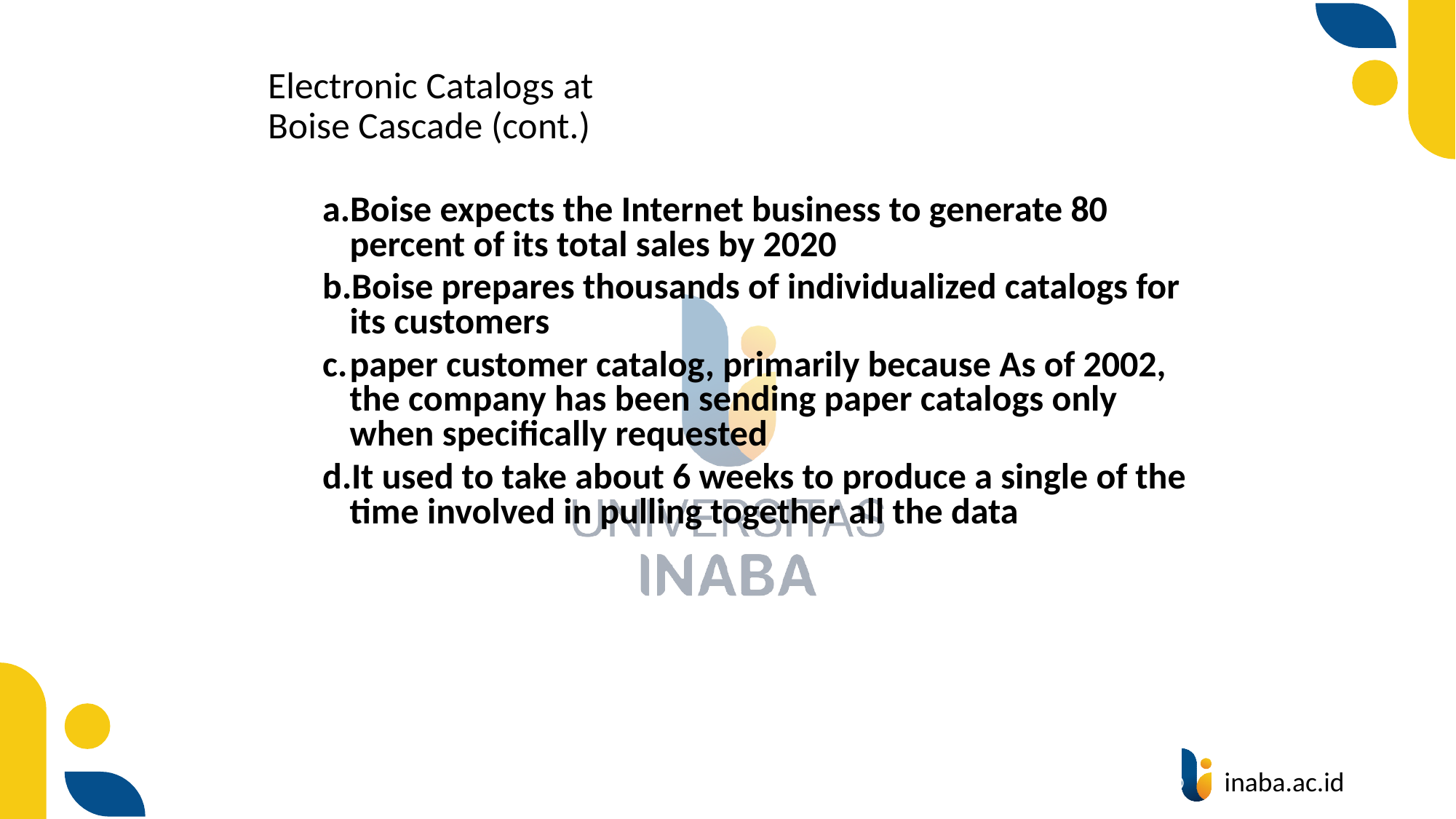

# Electronic Catalogs at Boise Cascade (cont.)
Boise expects the Internet business to generate 80 percent of its total sales by 2020
Boise prepares thousands of individualized catalogs for its customers
paper customer catalog, primarily because As of 2002, the company has been sending paper catalogs only when specifically requested
It used to take about 6 weeks to produce a single of the time involved in pulling together all the data
42
© Prentice Hall 2020